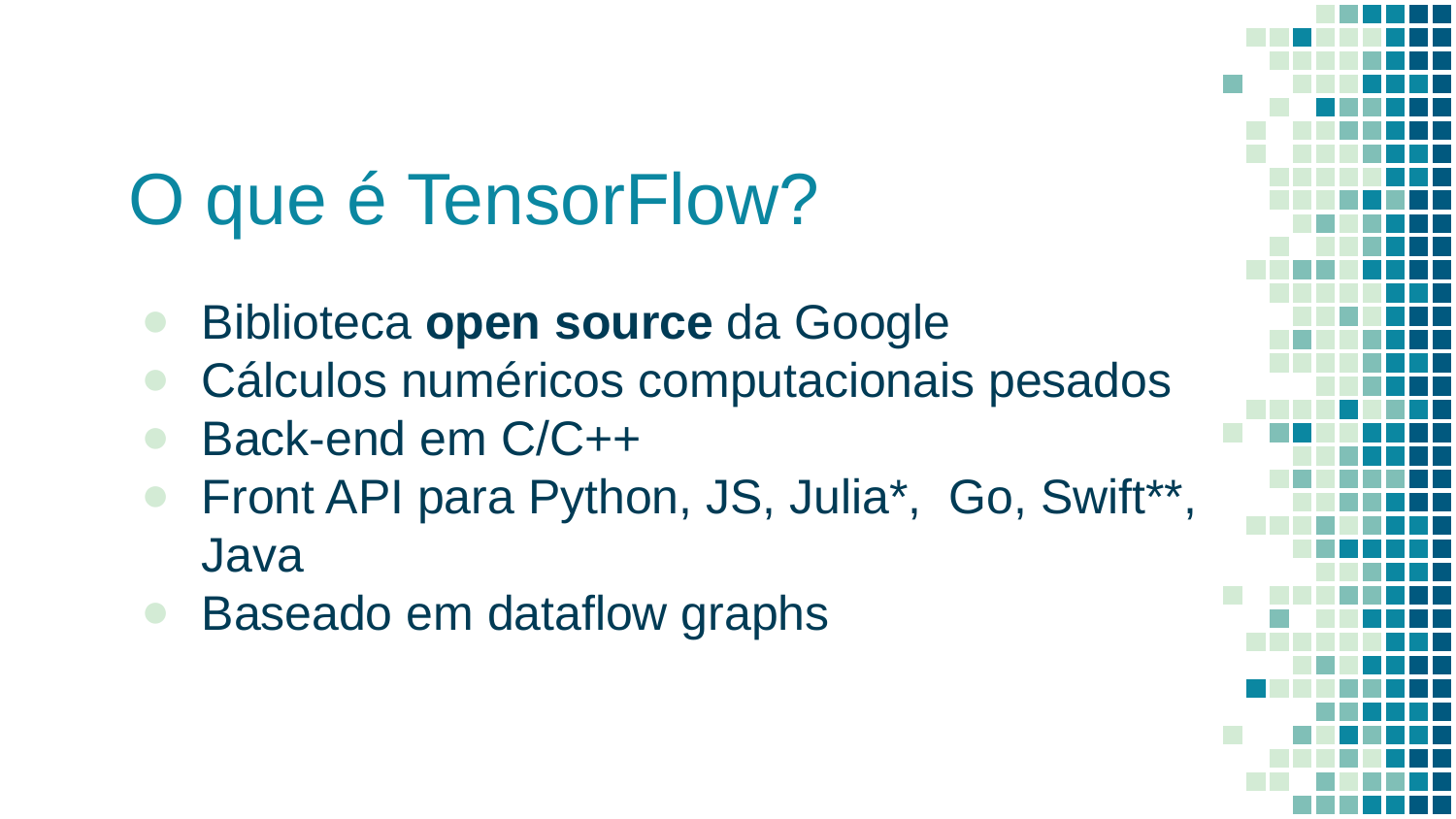

# O que é TensorFlow?
Biblioteca open source da Google
Cálculos numéricos computacionais pesados
Back-end em C/C++
Front API para Python, JS, Julia*,  Go, Swift**,  Java
Baseado em dataflow graphs